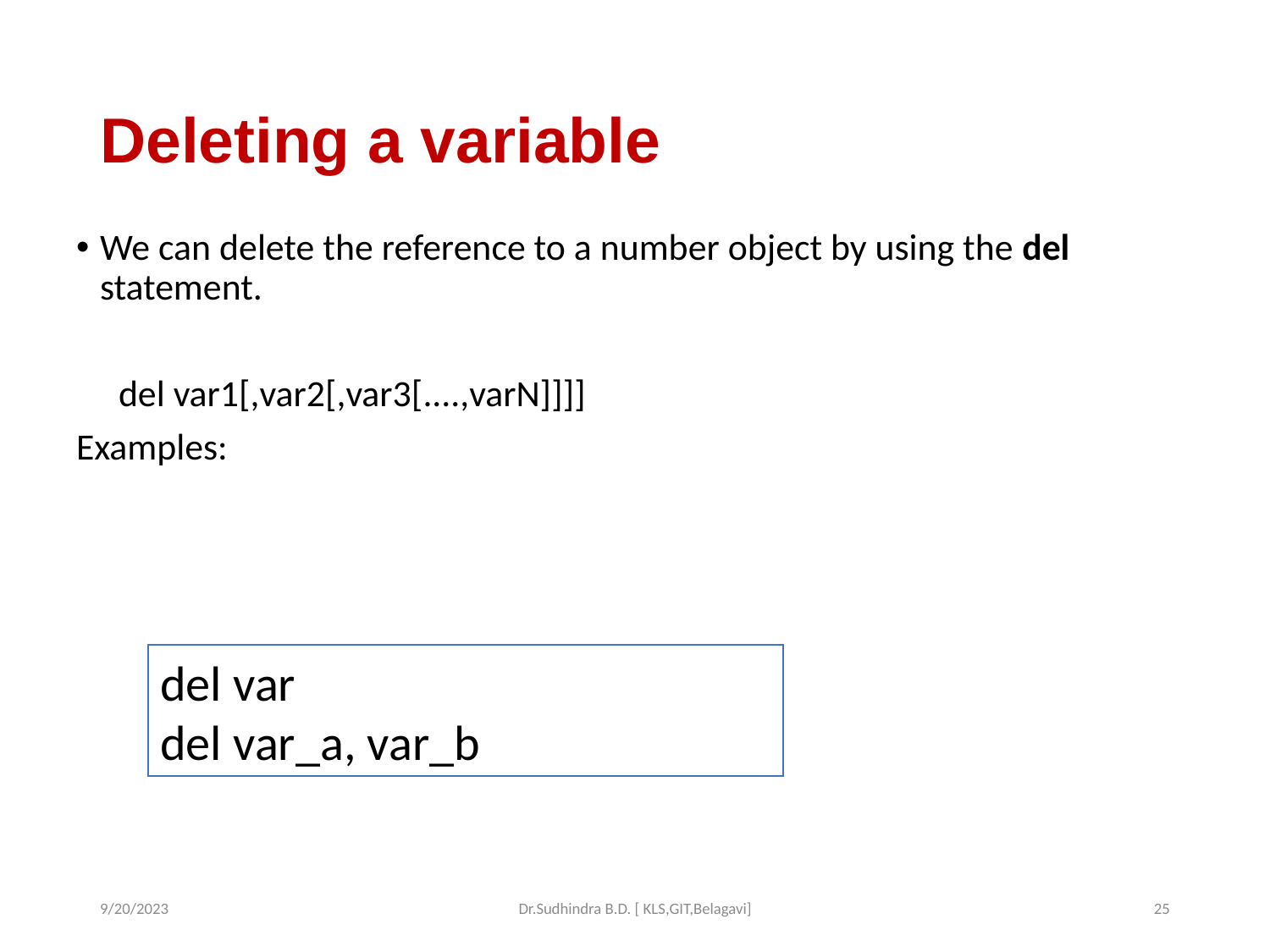

# Deleting a variable
We can delete the reference to a number object by using the del statement.

     del var1[,var2[,var3[....,varN]]]]
Examples:

del var
del var_a, var_b
9/20/2023
Dr.Sudhindra B.D. [ KLS,GIT,Belagavi]
25